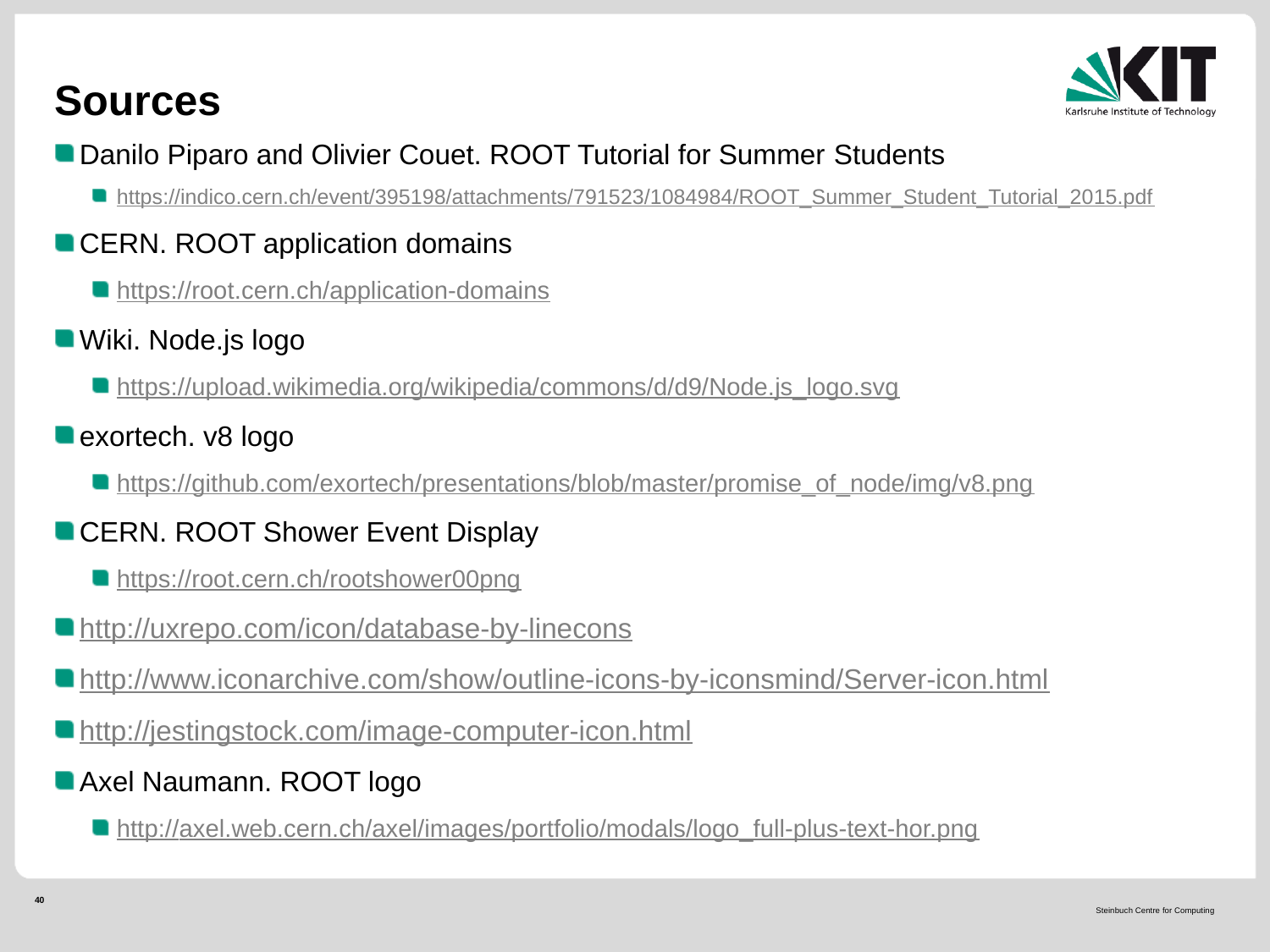

# Sources
Danilo Piparo and Olivier Couet. ROOT Tutorial for Summer Students
https://indico.cern.ch/event/395198/attachments/791523/1084984/ROOT_Summer_Student_Tutorial_2015.pdf
CERN. ROOT application domains
https://root.cern.ch/application-domains
Wiki. Node.js logo
https://upload.wikimedia.org/wikipedia/commons/d/d9/Node.js_logo.svg
exortech. v8 logo
https://github.com/exortech/presentations/blob/master/promise_of_node/img/v8.png
CERN. ROOT Shower Event Display
https://root.cern.ch/rootshower00png
http://uxrepo.com/icon/database-by-linecons
http://www.iconarchive.com/show/outline-icons-by-iconsmind/Server-icon.html
http://jestingstock.com/image-computer-icon.html
Axel Naumann. ROOT logo
http://axel.web.cern.ch/axel/images/portfolio/modals/logo_full-plus-text-hor.png